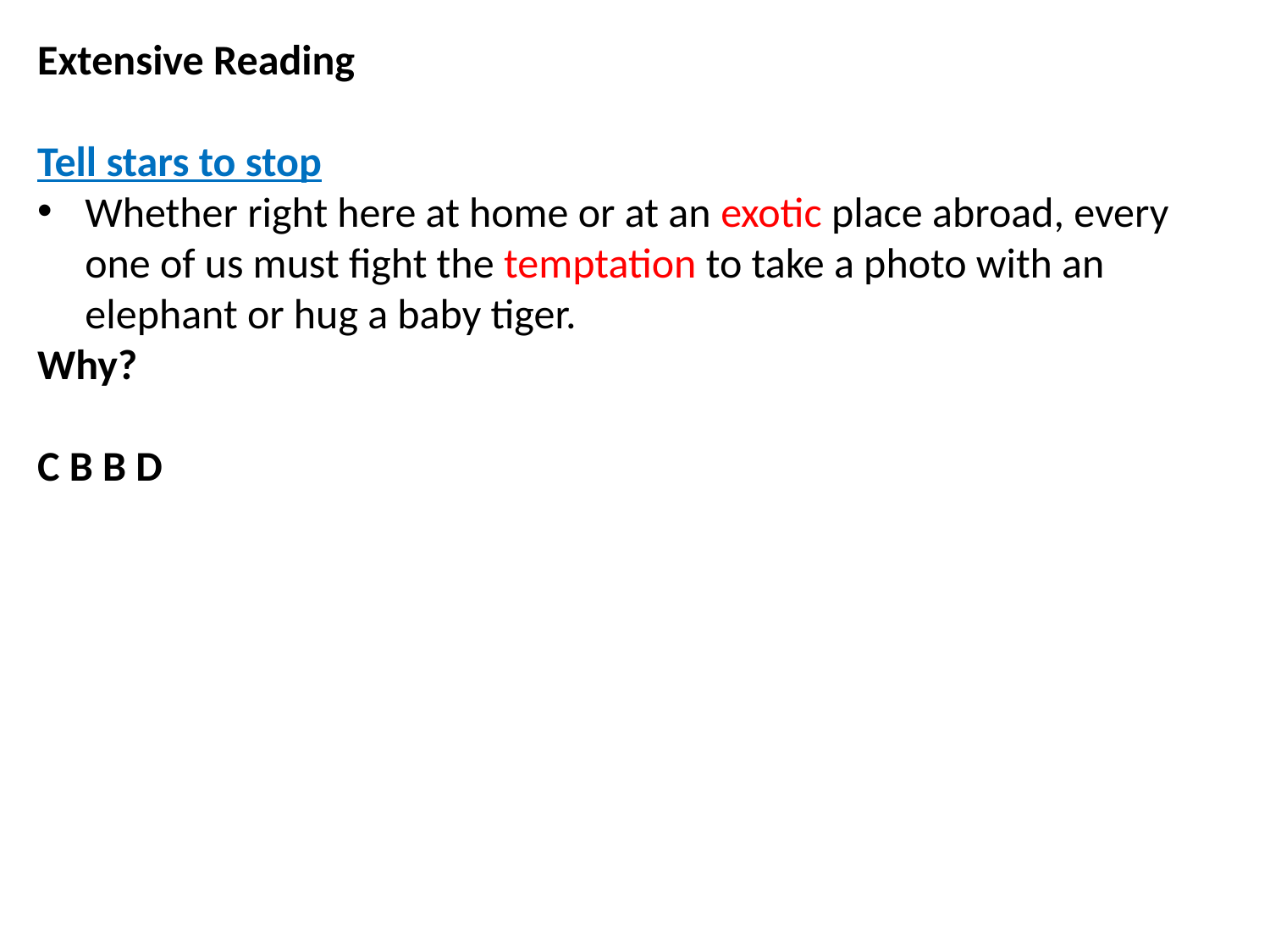

Extensive Reading

Tell stars to stop
Whether right here at home or at an exotic place abroad, every one of us must fight the temptation to take a photo with an elephant or hug a baby tiger.
Why?

C B B D